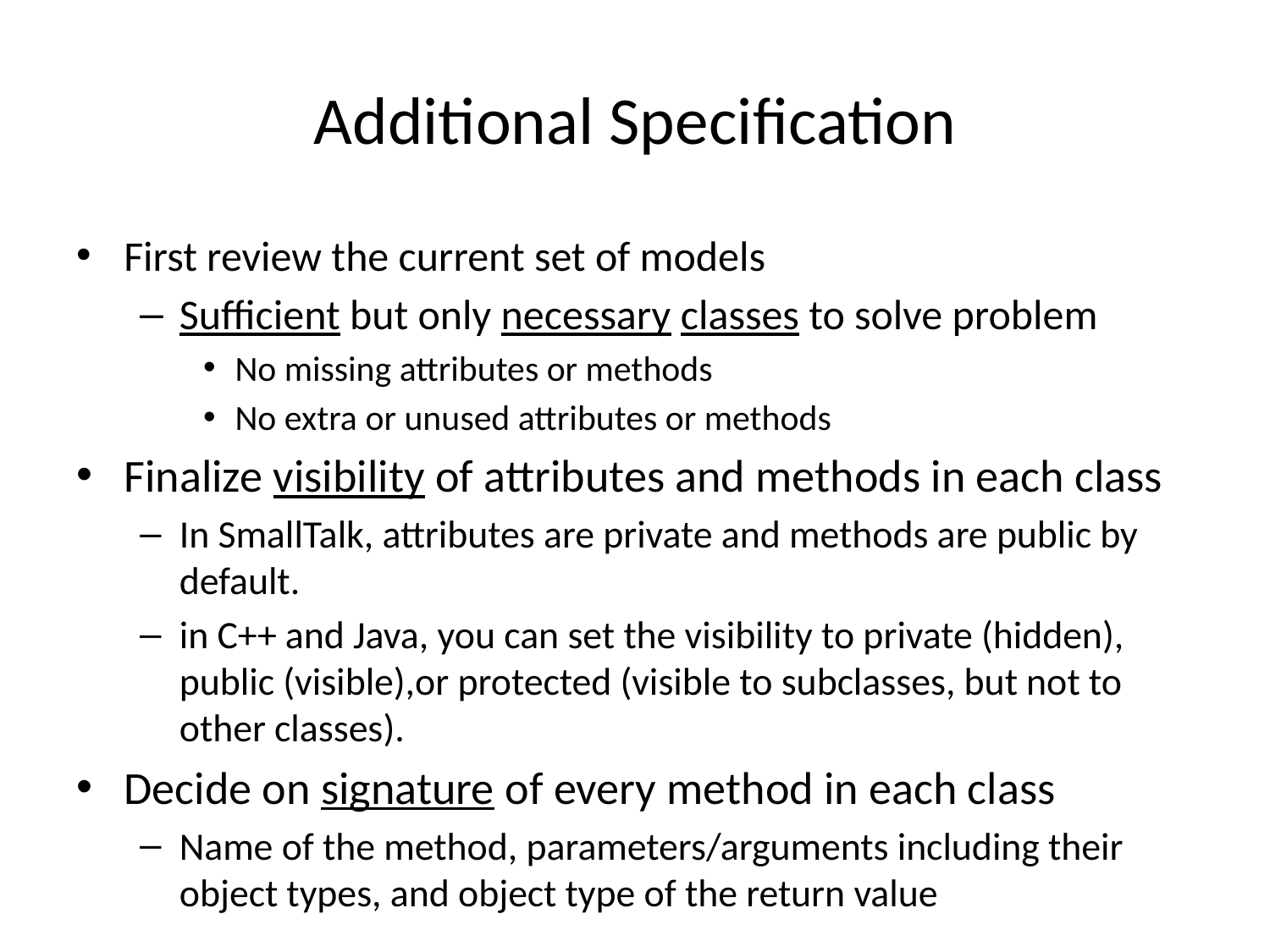

# Additional Specification
First review the current set of models
Sufficient but only necessary classes to solve problem
No missing attributes or methods
No extra or unused attributes or methods
Finalize visibility of attributes and methods in each class
In SmallTalk, attributes are private and methods are public by default.
in C++ and Java, you can set the visibility to private (hidden), public (visible),or protected (visible to subclasses, but not to other classes).
Decide on signature of every method in each class
Name of the method, parameters/arguments including their object types, and object type of the return value